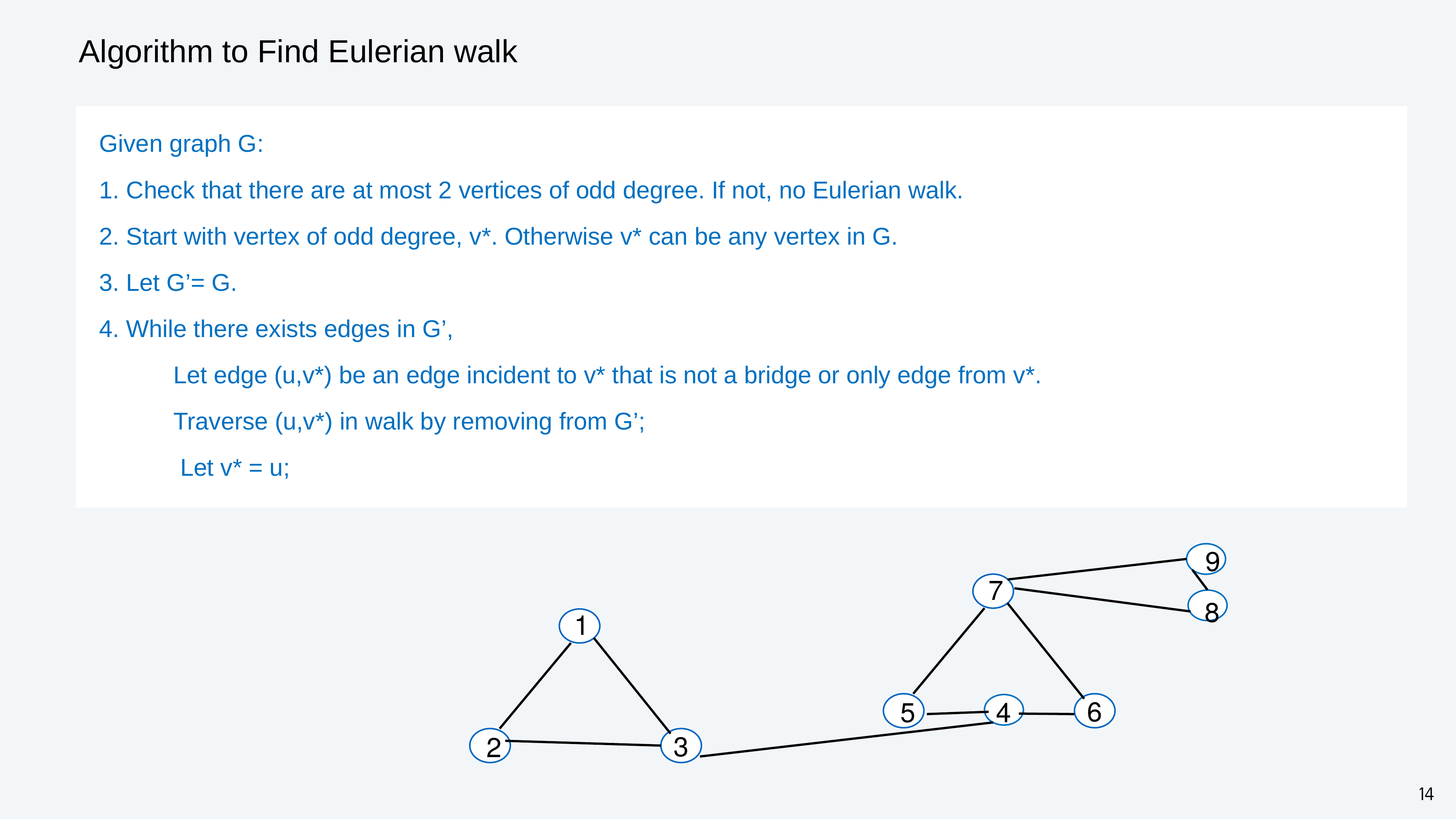

# Algorithm to Find Eulerian walk
Given graph G:
1. Check that there are at most 2 vertices of odd degree. If not, no Eulerian walk.
2. Start with vertex of odd degree, v*. Otherwise v* can be any vertex in G.
3. Let G’= G.
4. While there exists edges in G’,
           Let edge (u,v*) be an edge incident to v* that is not a bridge or only edge from v*.
           Traverse (u,v*) in walk by removing from G’;
            Let v* = u;

9

7

5

6

1

2

3
8

4
14